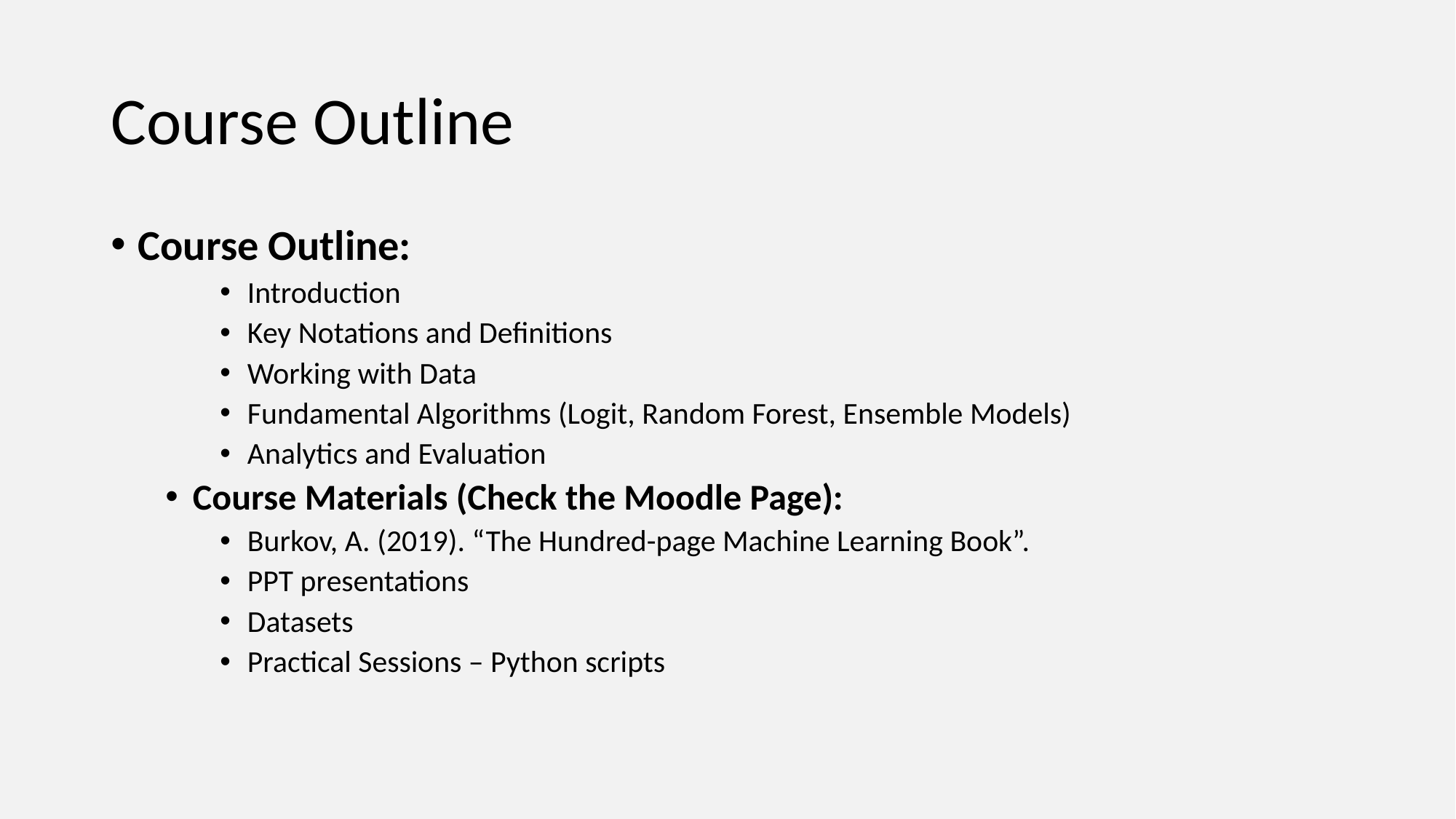

# Course Outline
Course Outline:
Introduction
Key Notations and Definitions
Working with Data
Fundamental Algorithms (Logit, Random Forest, Ensemble Models)
Analytics and Evaluation
Course Materials (Check the Moodle Page):
Burkov, A. (2019). “The Hundred-page Machine Learning Book”.
PPT presentations
Datasets
Practical Sessions – Python scripts